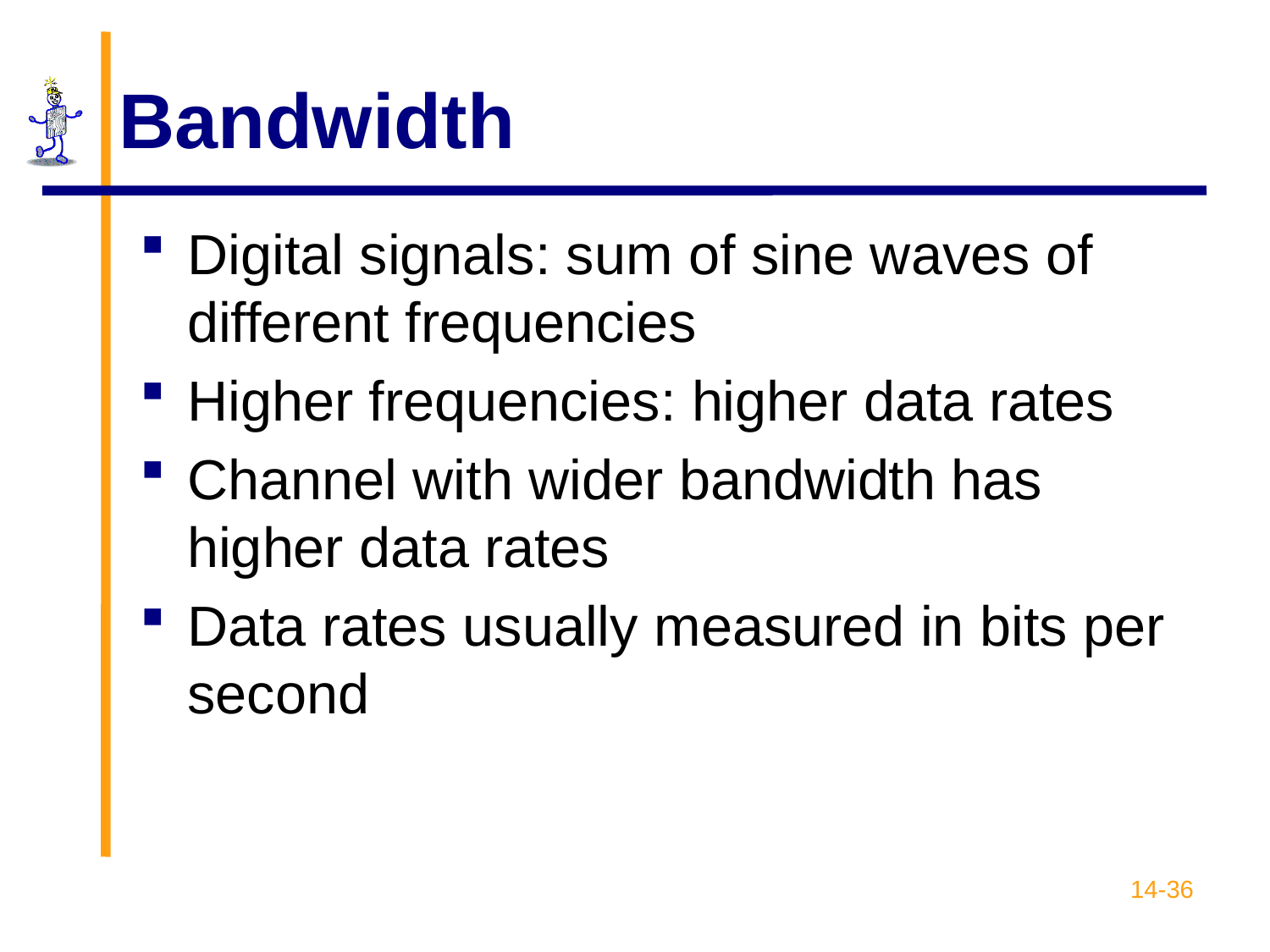

# Bandwidth
Digital signals: sum of sine waves of different frequencies
Higher frequencies: higher data rates
Channel with wider bandwidth has higher data rates
Data rates usually measured in bits per second

14-36